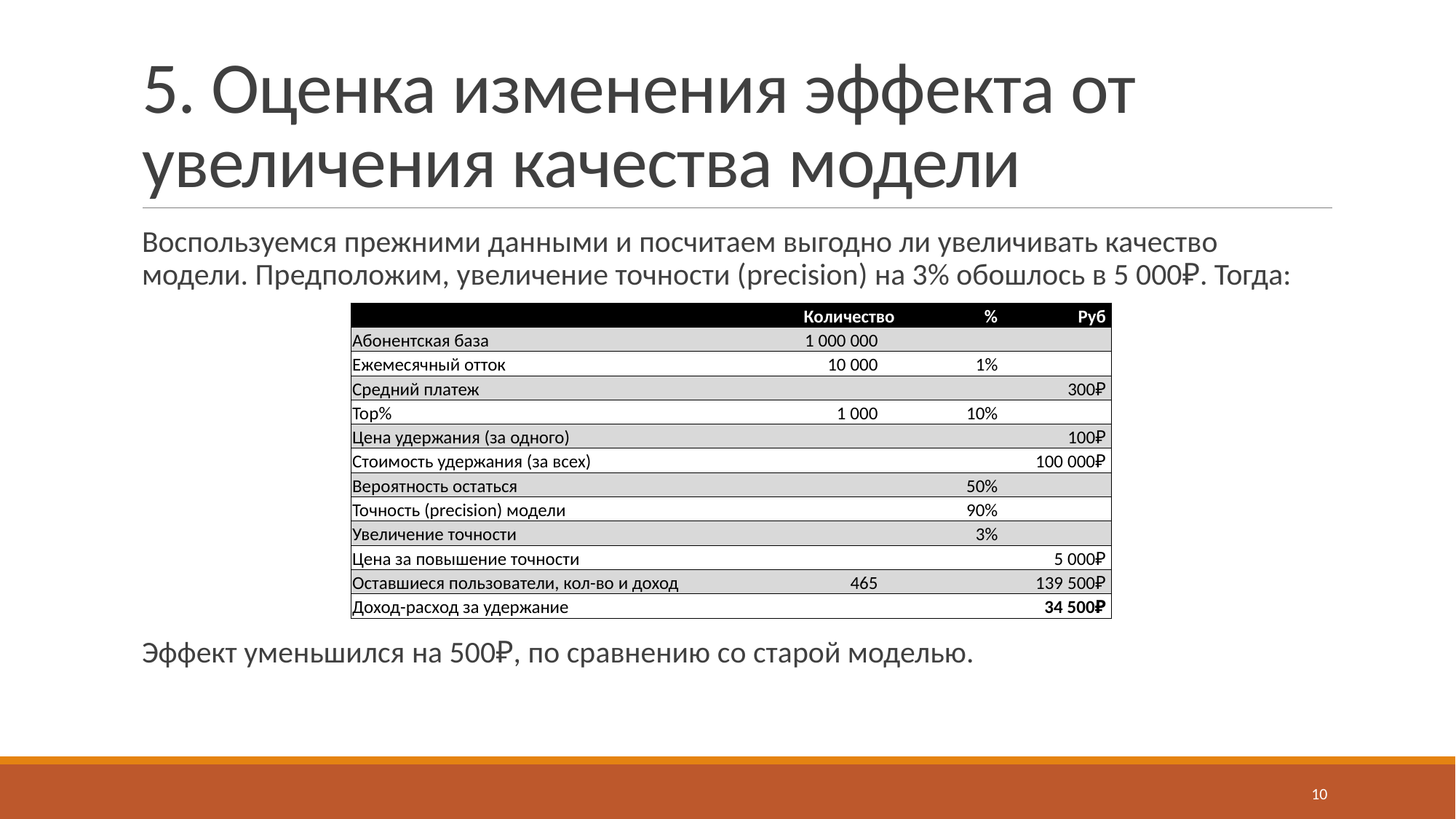

# 5. Оценка изменения эффекта от увеличения качества модели
Воспользуемся прежними данными и посчитаем выгодно ли увеличивать качество модели. Предположим, увеличение точности (precision) на 3% обошлось в 5 000₽. Тогда:

Эффект уменьшился на 500₽, по сравнению со старой моделью.
|  | Количество | % | Руб |
| --- | --- | --- | --- |
| Абонентская база | 1 000 000 |  |  |
| Ежемесячный отток | 10 000 | 1% |  |
| Средний платеж |  |  | 300₽ |
| Top% | 1 000 | 10% |  |
| Цена удержания (за одного) |  |  | 100₽ |
| Стоимость удержания (за всех) |  |  | 100 000₽ |
| Вероятность остаться |  | 50% |  |
| Точность (precision) модели |  | 90% |  |
| Увеличение точности |  | 3% |  |
| Цена за повышение точности |  |  | 5 000₽ |
| Оставшиеся пользователи, кол-во и доход | 465 |  | 139 500₽ |
| Доход-расход за удержание |  |  | 34 500₽ |
10